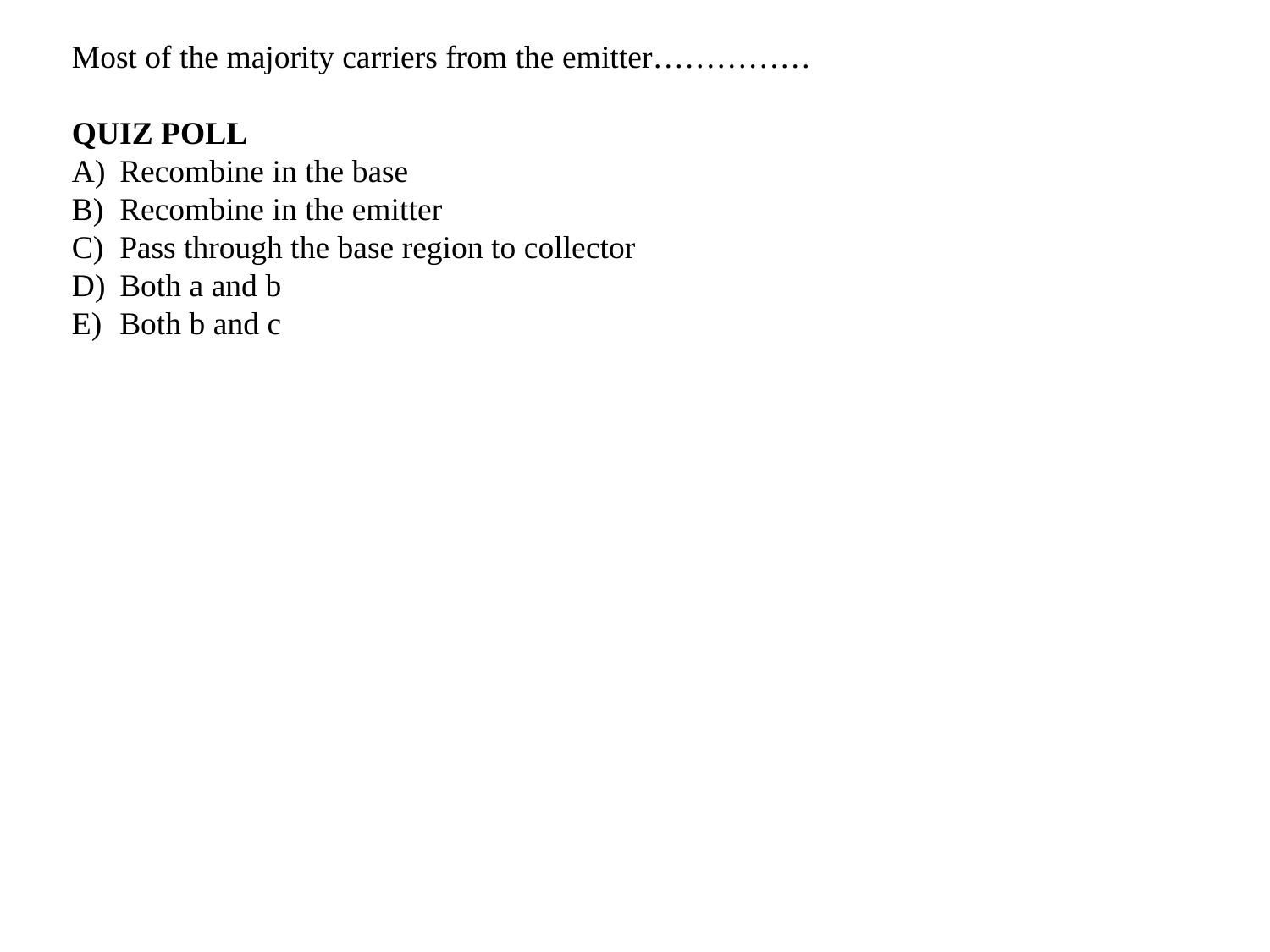

Most of the majority carriers from the emitter……………

QUIZ POLL
Recombine in the base
Recombine in the emitter
Pass through the base region to collector
Both a and b
Both b and c